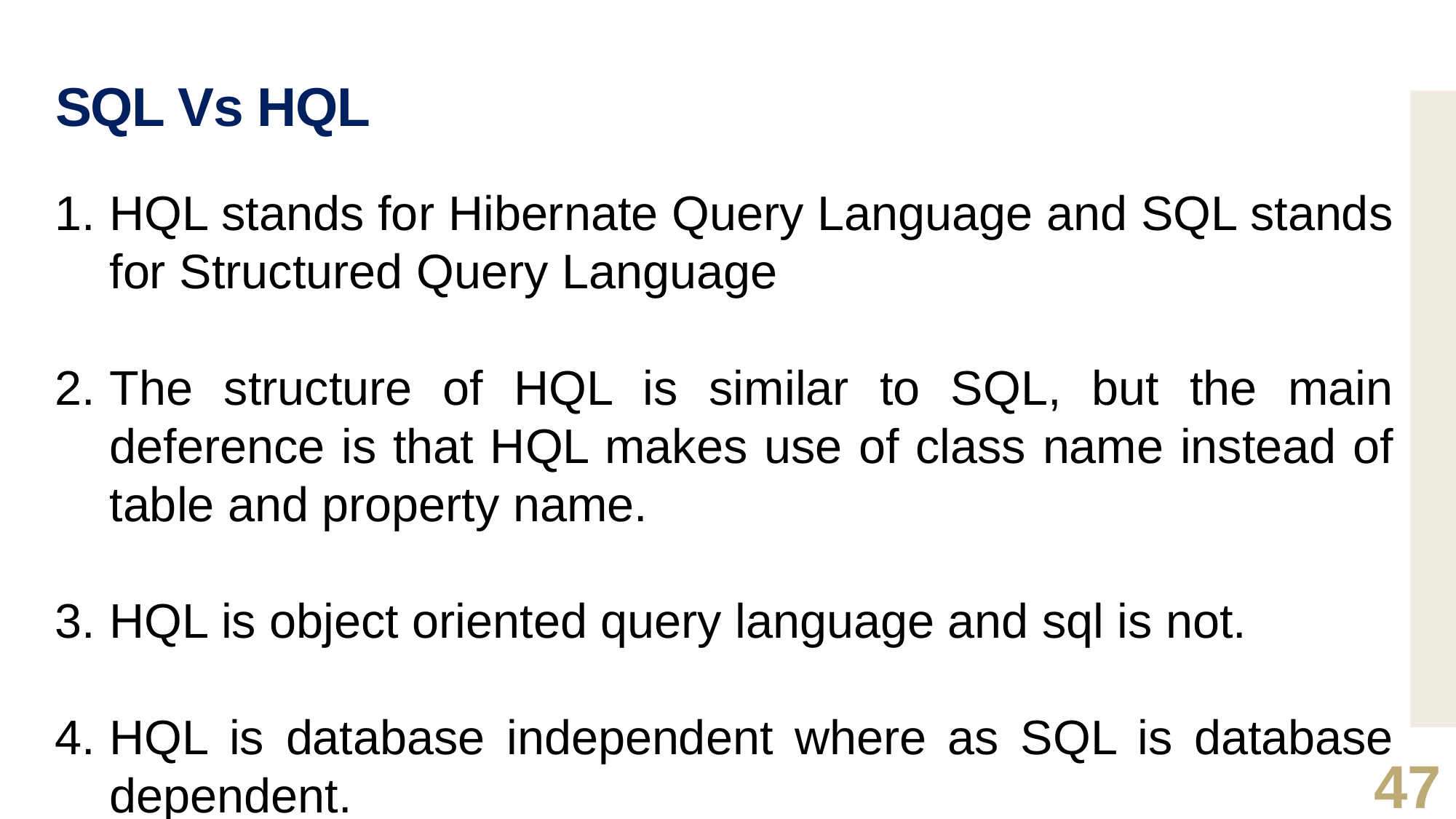

# SQL Vs HQL
HQL stands for Hibernate Query Language and SQL stands for Structured Query Language

The structure of HQL is similar to SQL, but the main deference is that HQL makes use of class name instead of table and property name.

HQL is object oriented query language and sql is not.

HQL is database independent where as SQL is database dependent.
47